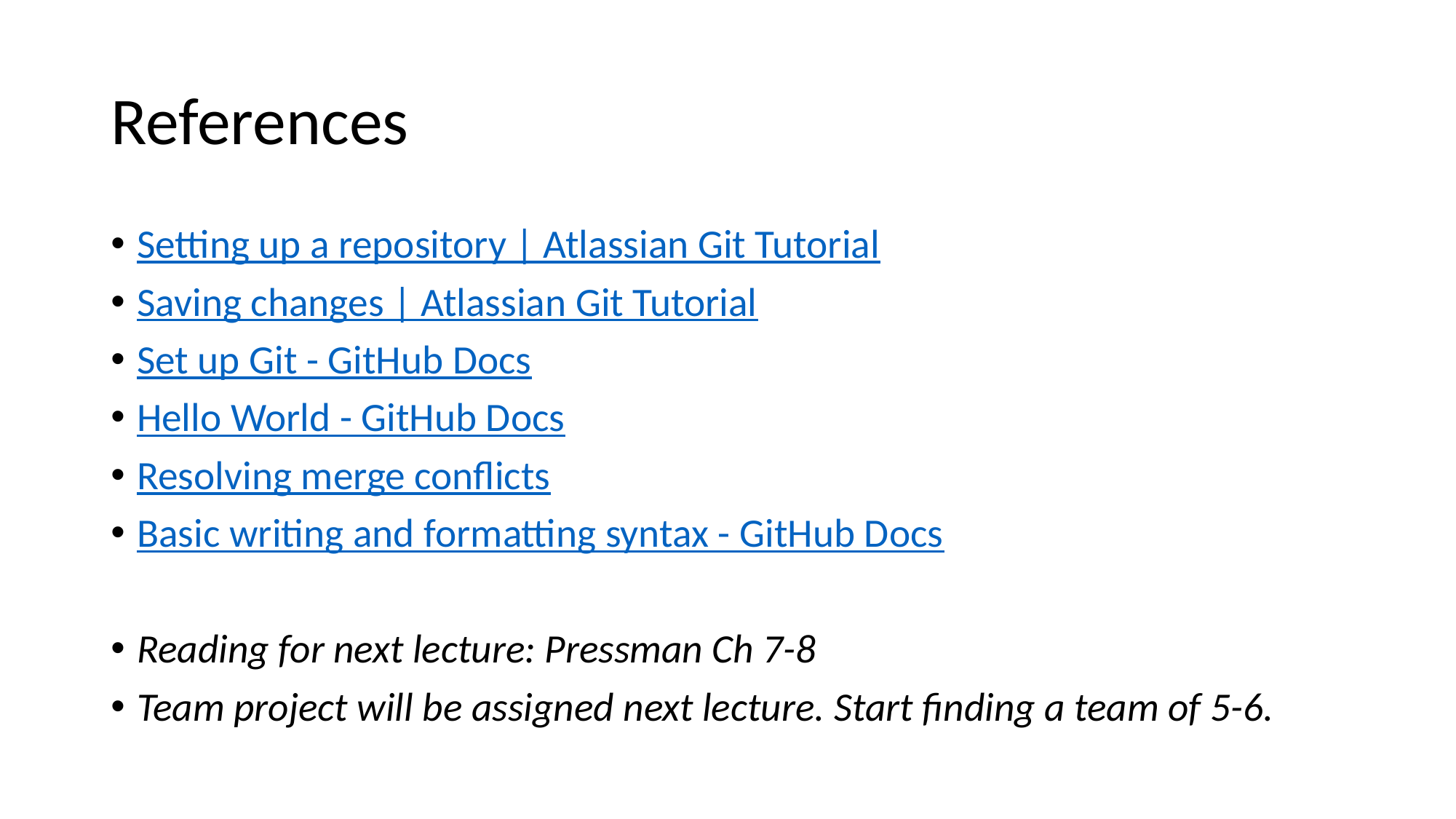

# References
Setting up a repository | Atlassian Git Tutorial
Saving changes | Atlassian Git Tutorial
Set up Git - GitHub Docs
Hello World - GitHub Docs
Resolving merge conflicts
Basic writing and formatting syntax - GitHub Docs

Reading for next lecture: Pressman Ch 7-8
Team project will be assigned next lecture. Start finding a team of 5-6.